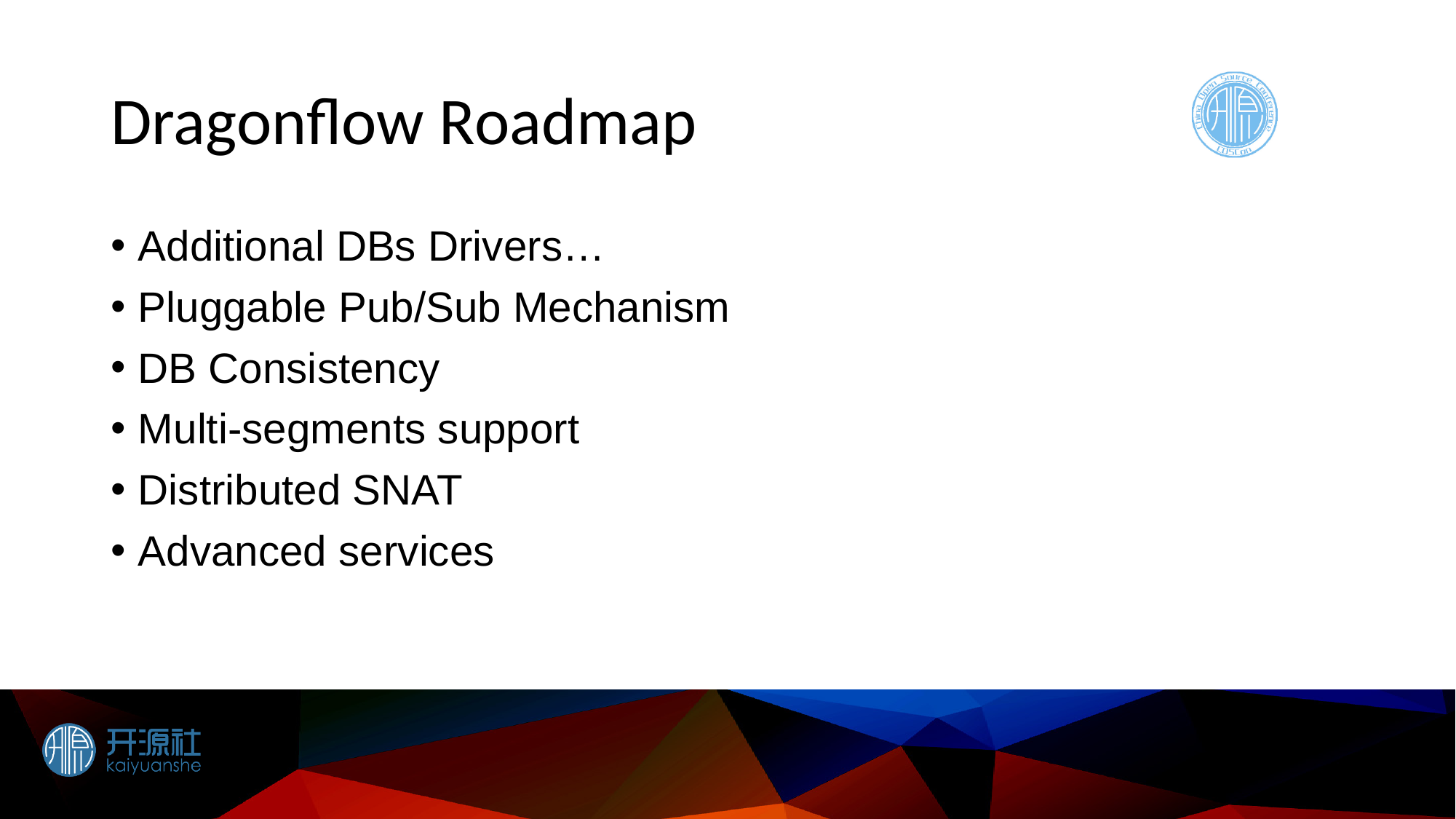

# Dragonflow Roadmap
Additional DBs Drivers…
Pluggable Pub/Sub Mechanism
DB Consistency
Multi-segments support
Distributed SNAT
Advanced services